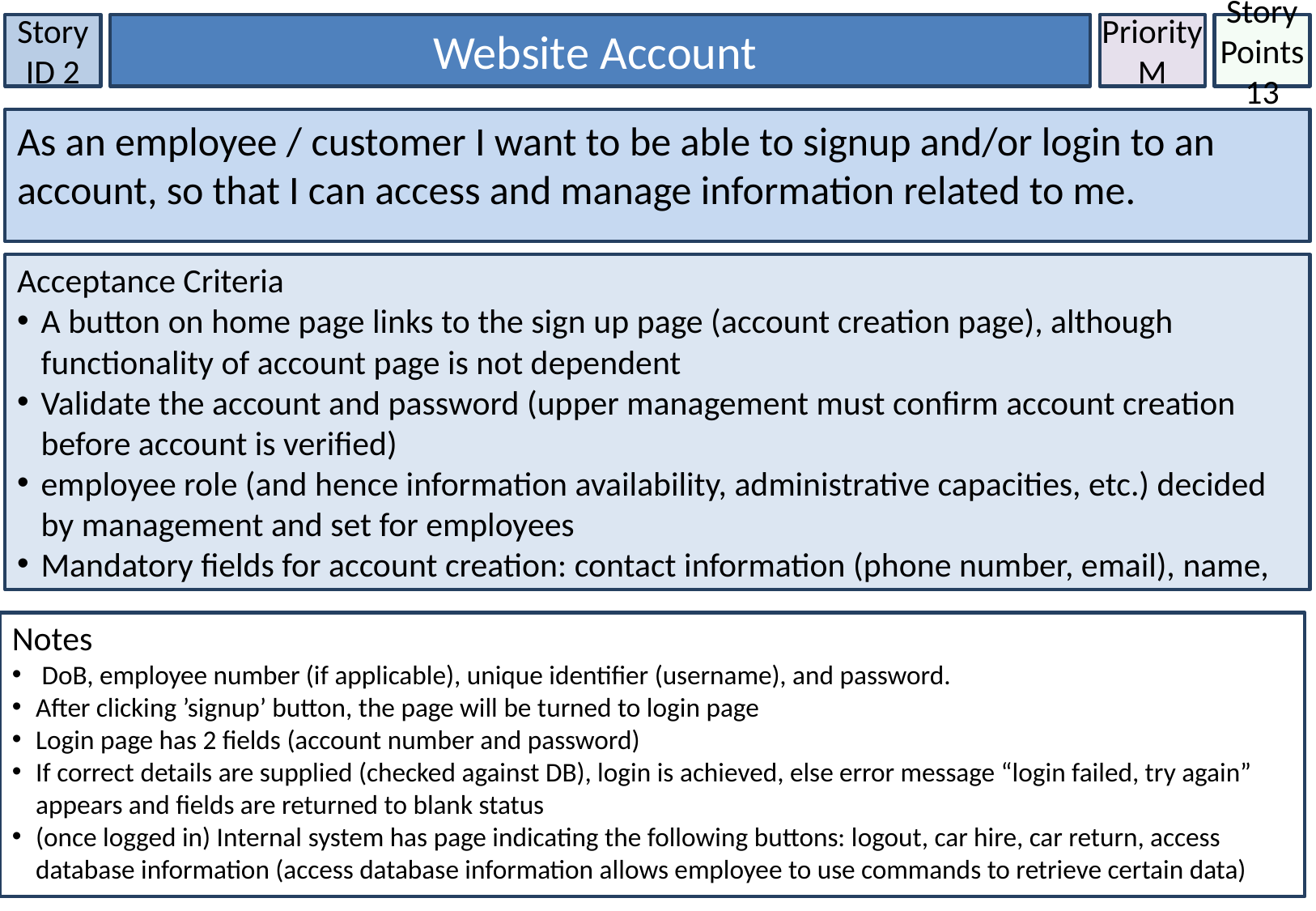

Story ID 2
Website Account
Priority
M
Story Points
13
As an employee / customer I want to be able to signup and/or login to an account, so that I can access and manage information related to me.
Acceptance Criteria
A button on home page links to the sign up page (account creation page), although functionality of account page is not dependent
Validate the account and password (upper management must confirm account creation before account is verified)
employee role (and hence information availability, administrative capacities, etc.) decided by management and set for employees
Mandatory fields for account creation: contact information (phone number, email), name,
Notes
 DoB, employee number (if applicable), unique identifier (username), and password.
After clicking ’signup’ button, the page will be turned to login page
Login page has 2 fields (account number and password)
If correct details are supplied (checked against DB), login is achieved, else error message “login failed, try again” appears and fields are returned to blank status
(once logged in) Internal system has page indicating the following buttons: logout, car hire, car return, access database information (access database information allows employee to use commands to retrieve certain data)